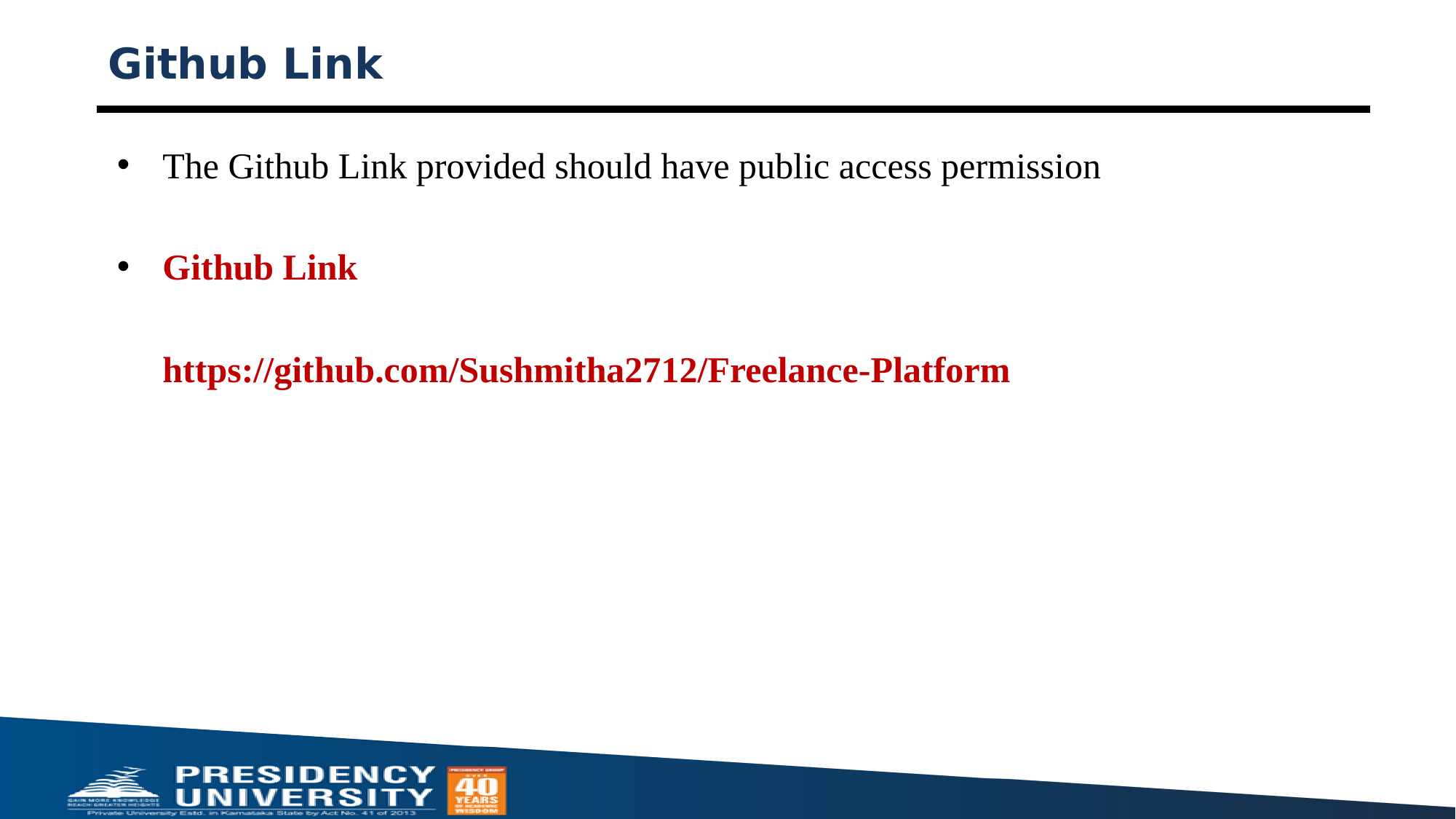

# Github Link
The Github Link provided should have public access permission

Github Link

     https://github.com/Sushmitha2712/Freelance-Platform